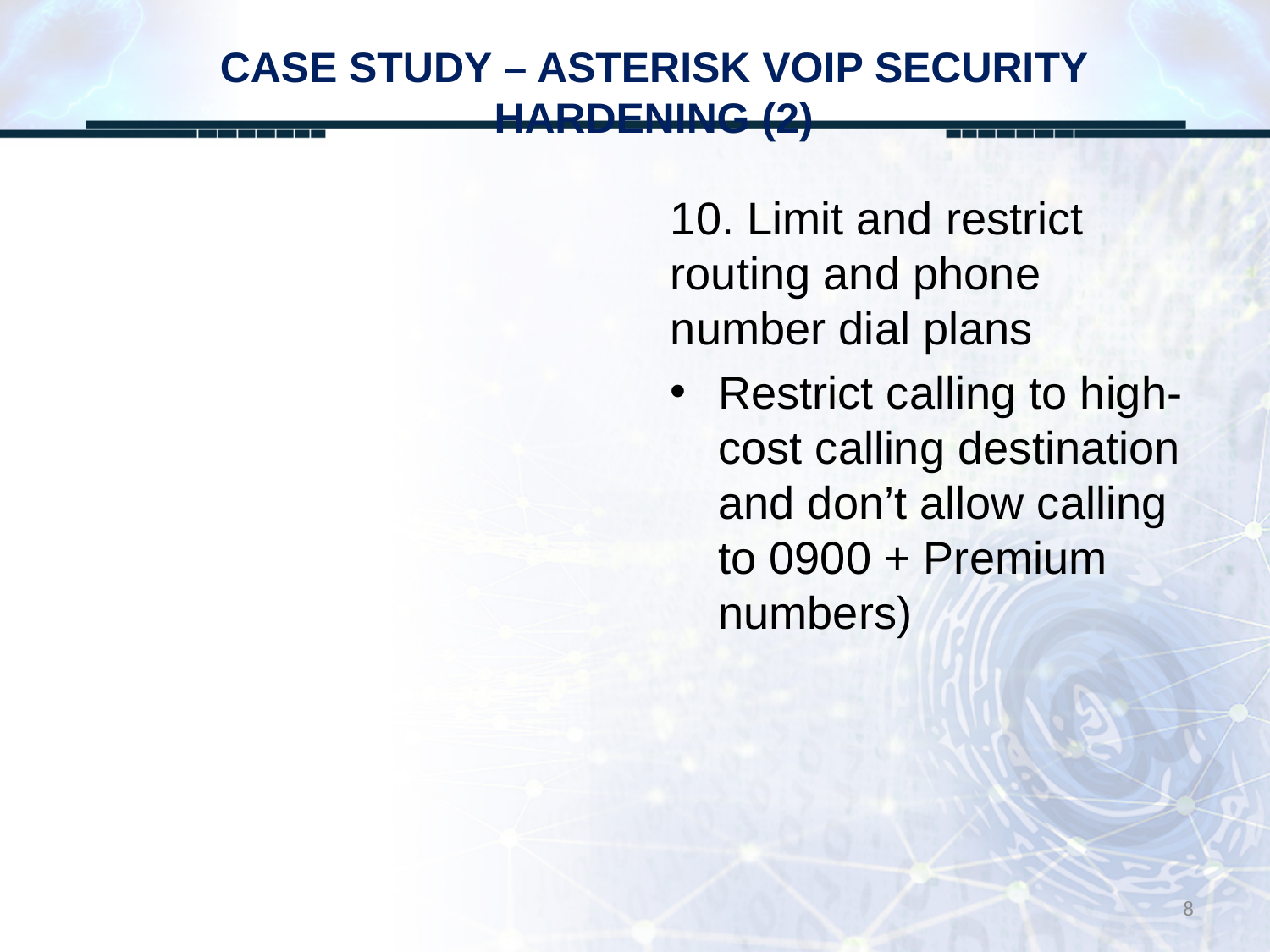

# CASE STUDY – ASTERISK VOIP SECURITY HARDENING (2)
10. Limit and restrict routing and phone number dial plans
Restrict calling to high-cost calling destination and don’t allow calling to 0900 + Premium numbers)
8